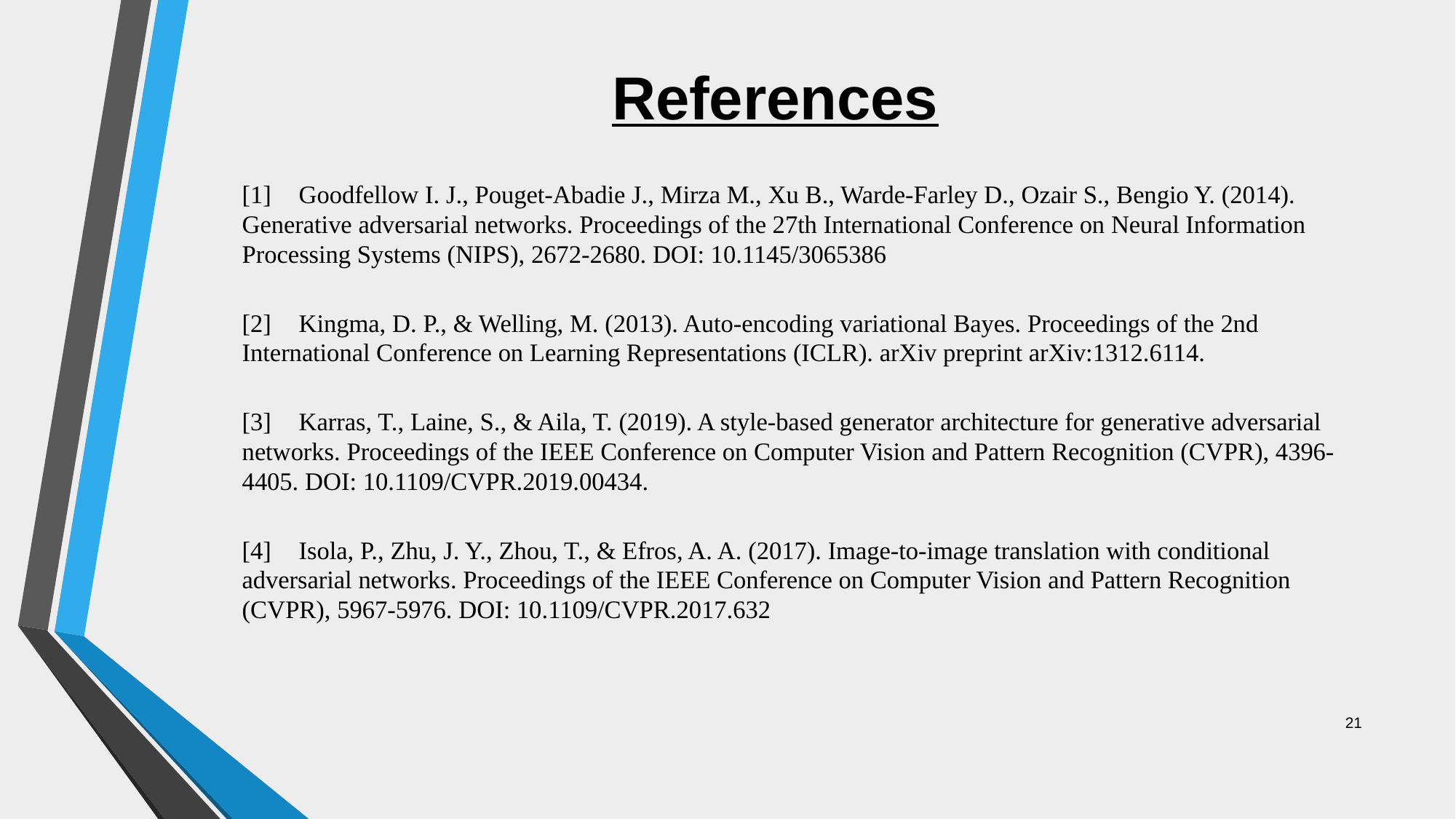

# References
[1]	Goodfellow I. J., Pouget-Abadie J., Mirza M., Xu B., Warde-Farley D., Ozair S., Bengio Y. (2014). Generative adversarial networks. Proceedings of the 27th International Conference on Neural Information Processing Systems (NIPS), 2672-2680. DOI: 10.1145/3065386

[2]	Kingma, D. P., & Welling, M. (2013). Auto-encoding variational Bayes. Proceedings of the 2nd International Conference on Learning Representations (ICLR). arXiv preprint arXiv:1312.6114.

[3]	Karras, T., Laine, S., & Aila, T. (2019). A style-based generator architecture for generative adversarial networks. Proceedings of the IEEE Conference on Computer Vision and Pattern Recognition (CVPR), 4396-4405. DOI: 10.1109/CVPR.2019.00434.

[4]	Isola, P., Zhu, J. Y., Zhou, T., & Efros, A. A. (2017). Image-to-image translation with conditional adversarial networks. Proceedings of the IEEE Conference on Computer Vision and Pattern Recognition (CVPR), 5967-5976. DOI: 10.1109/CVPR.2017.632

21